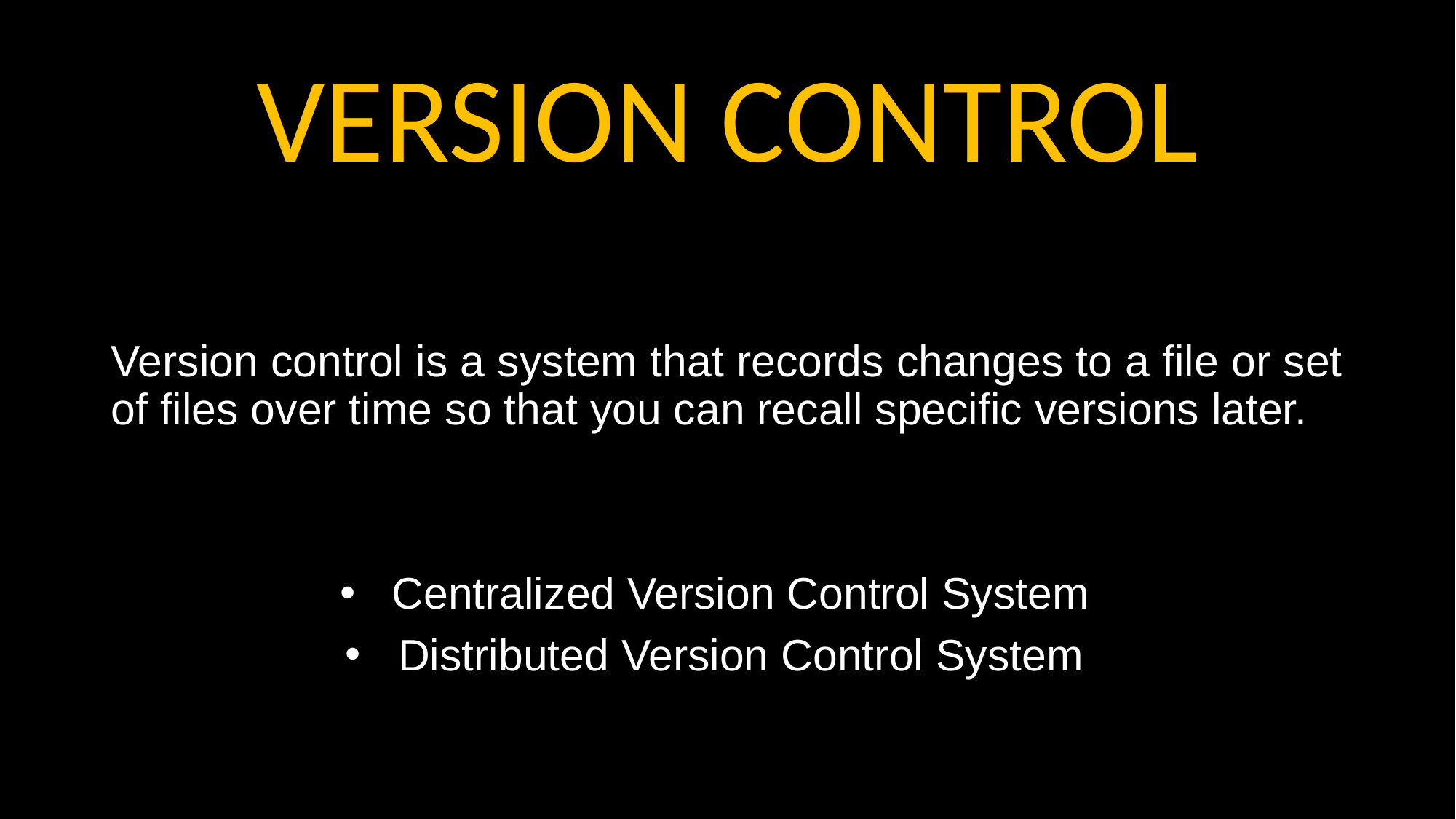

# VERSION CONTROL

Version control is a system that records changes to a file or set of files over time so that you can recall specific versions later.

Centralized Version Control System
Distributed Version Control System